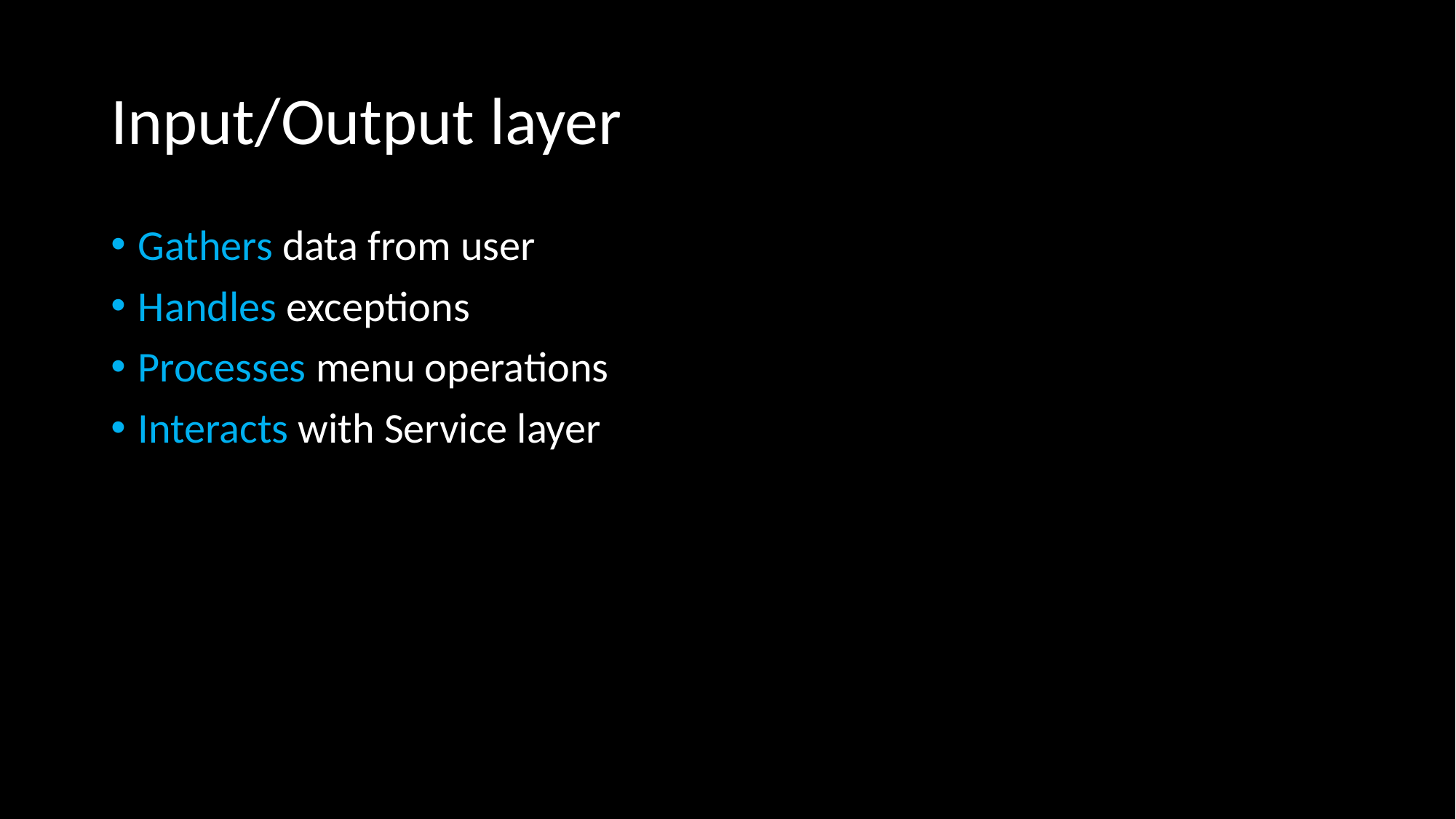

# Input/Output layer
Gathers data from user
Handles exceptions
Processes menu operations
Interacts with Service layer